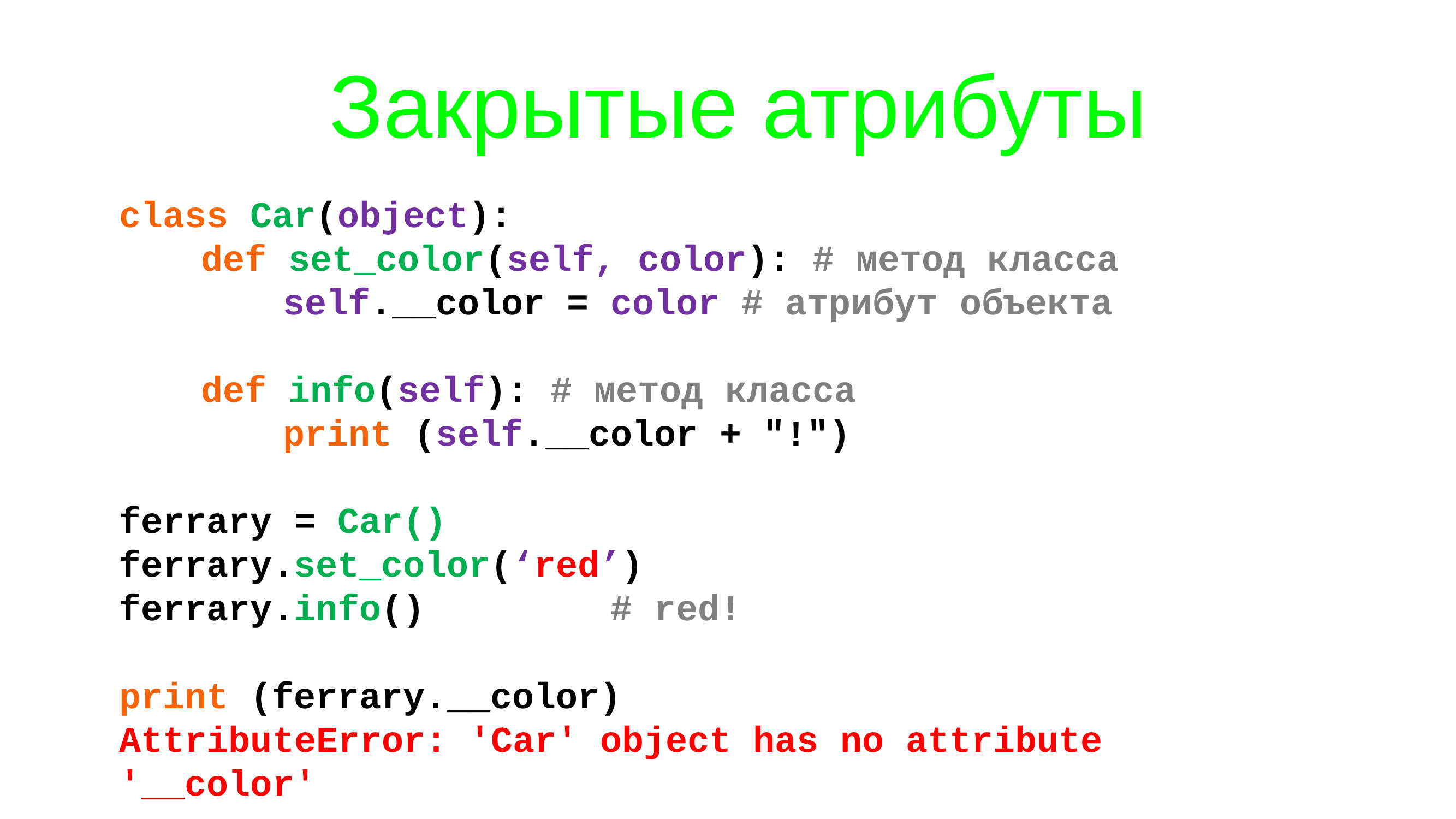

# Закрытые атрибуты
class Car(object):
	def set_color(self, color): # метод класса
		self.__color = color # атрибут объекта

	def info(self): # метод класса
		print (self.__color + "!")

ferrary = Car()
ferrary.set_color(‘red’)
ferrary.info() 			# red!

print (ferrary.__color)
AttributeError: 'Car' object has no attribute '__color'